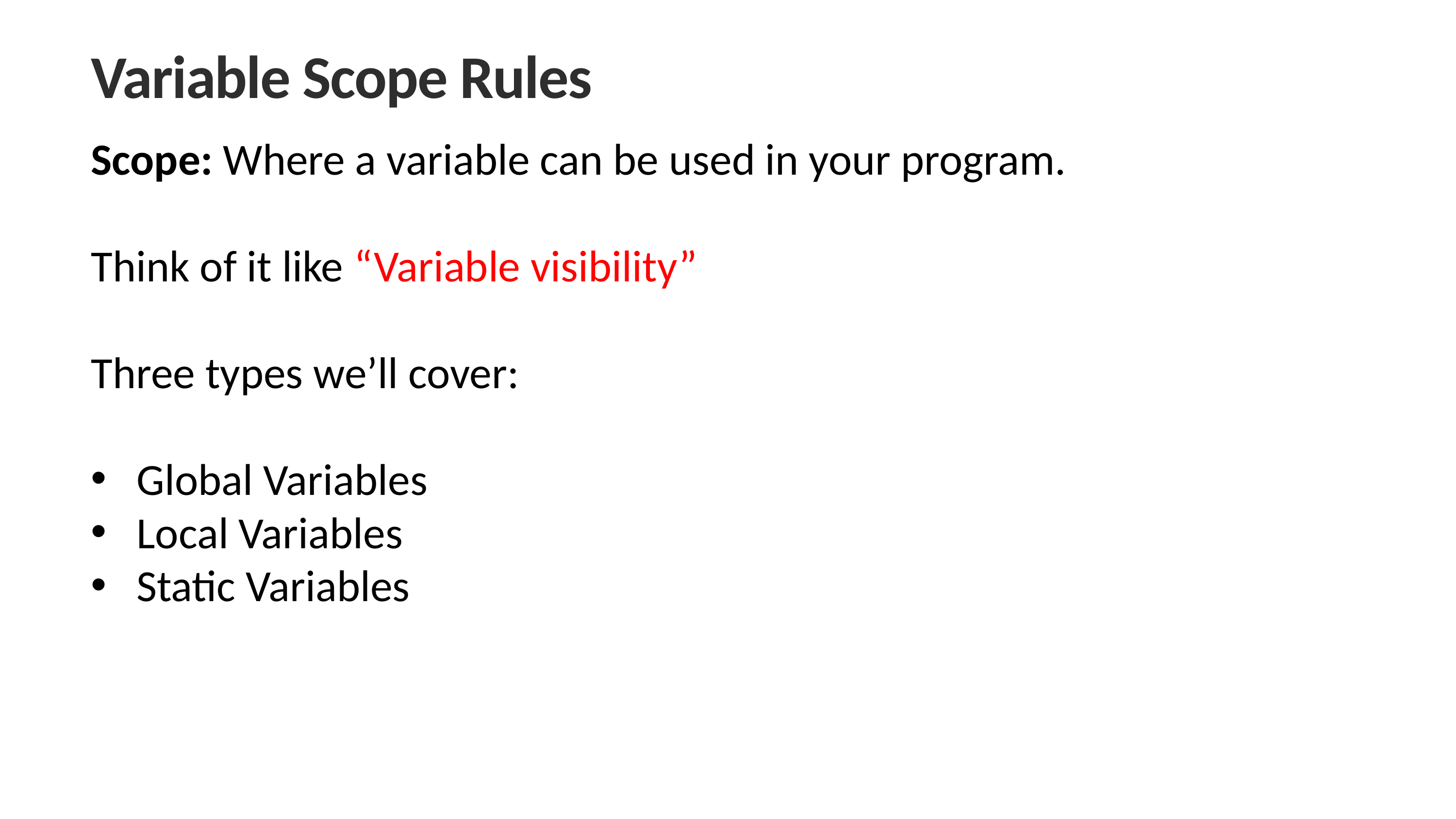

Variable Scope Rules
Scope: Where a variable can be used in your program.

Think of it like “Variable visibility”
Three types we’ll cover:

Global Variables
Local Variables
Static Variables